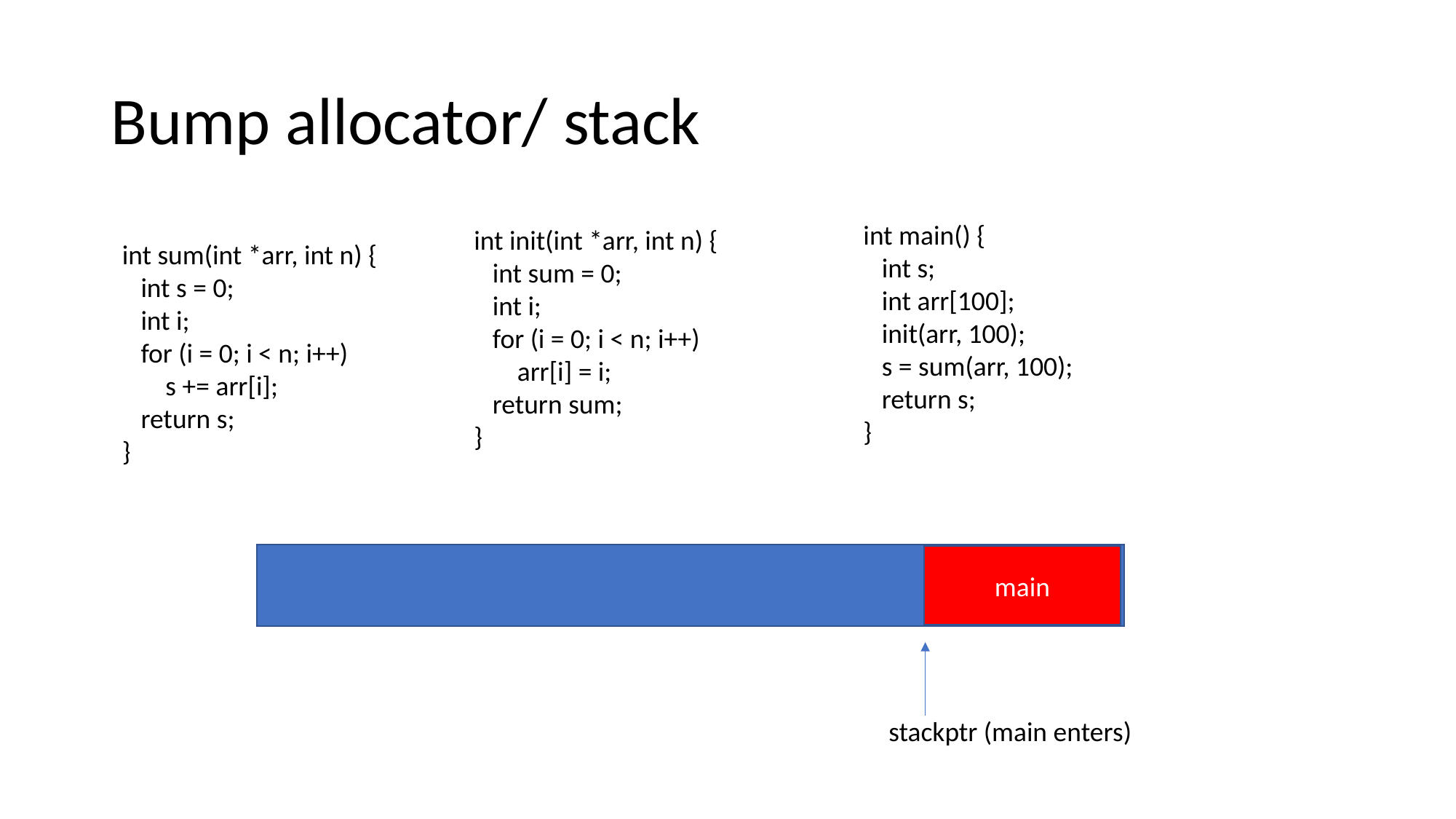

# Bump allocator/ stack
int main() {
   int s;
   int arr[100];
   init(arr, 100);
   s = sum(arr, 100);
   return s;
}

int init(int *arr, int n) {
   int sum = 0;
   int i;
   for (i = 0; i < n; i++)
       arr[i] = i;
   return sum;
}

int sum(int *arr, int n) {
   int s = 0;
   int i;
   for (i = 0; i < n; i++)
       s += arr[i];
   return s;
}

main
stackptr (main enters)